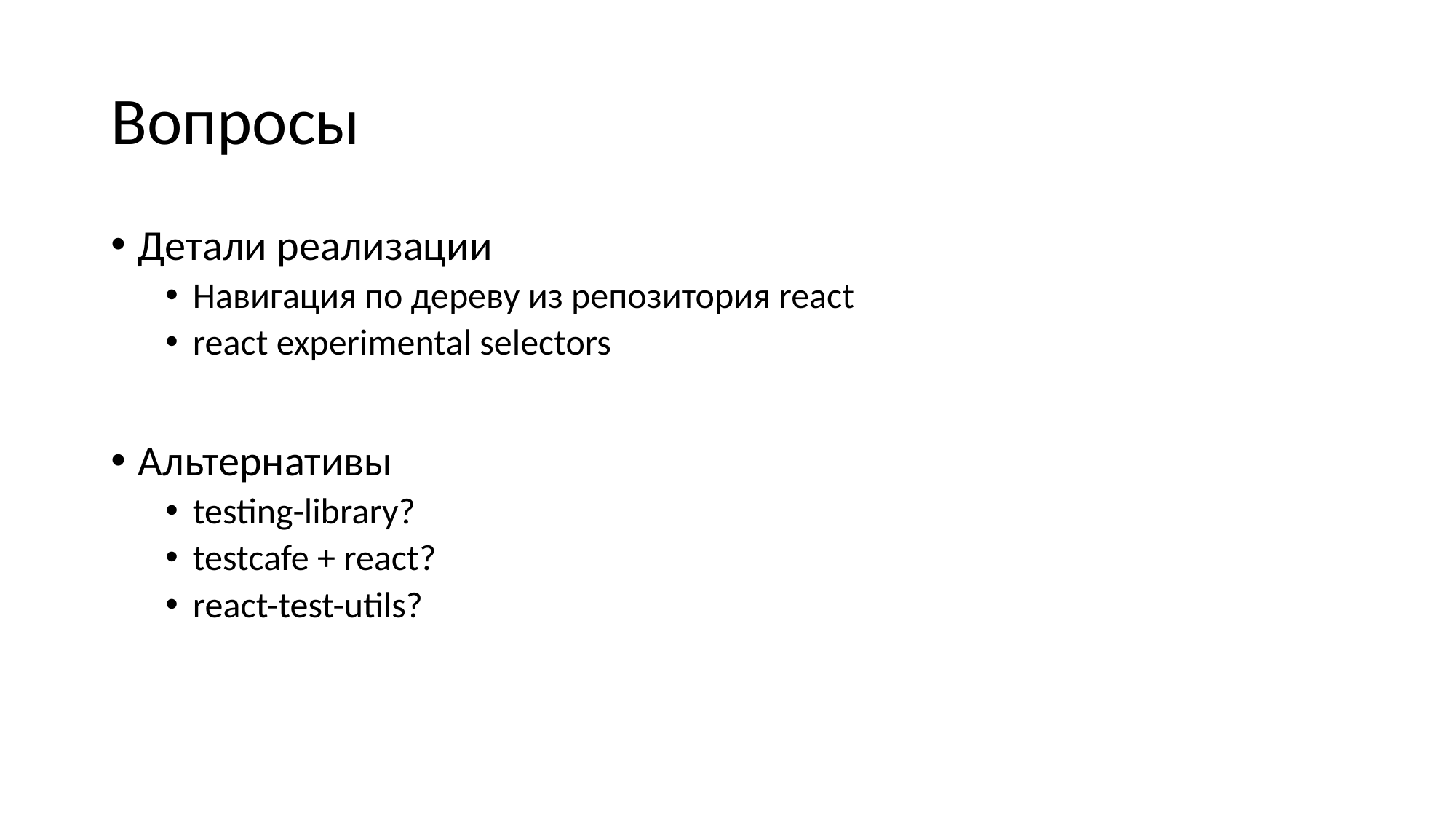

# Вопросы
Детали реализации
Навигация по дереву из репозитория react
react experimental selectors

Альтернативы
testing-library?
testcafe + react?
react-test-utils?